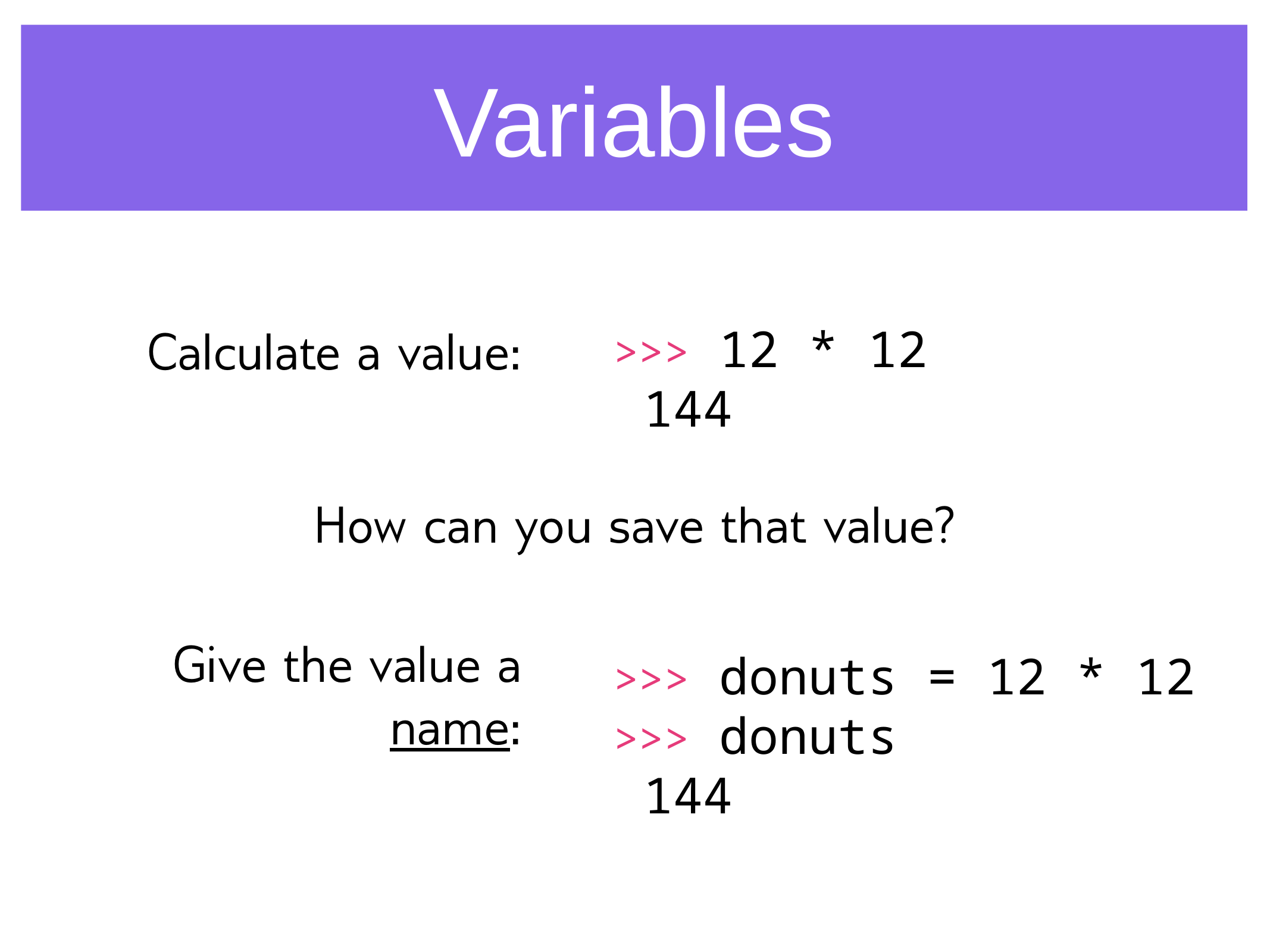

# Variables
Calculate a value:

Give the value a name:
>>> 12 * 12
 144

>>> donuts = 12 * 12
>>> donuts
 144
How can you save that value?